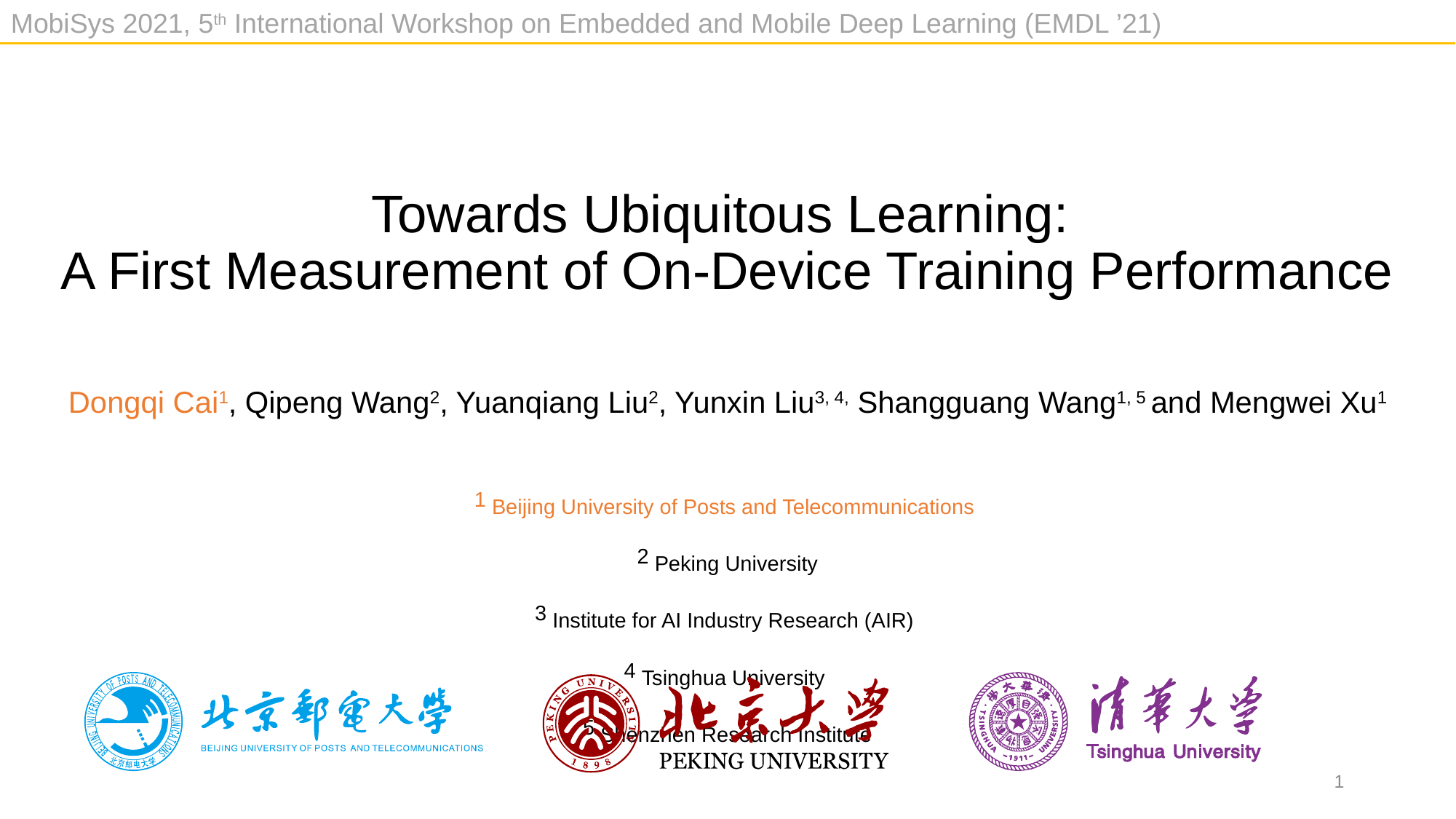

MobiSys 2021, 5th International Workshop on Embedded and Mobile Deep Learning (EMDL ’21)
# Towards Ubiquitous Learning: A First Measurement of On-Device Training Performance
Dongqi Cai1, Qipeng Wang2, Yuanqiang Liu2, Yunxin Liu3, 4, Shangguang Wang1, 5 and Mengwei Xu1

1 Beijing University of Posts and Telecommunications
 2 Peking University
3 Institute for AI Industry Research (AIR)
4 Tsinghua University
5 Shenzhen Research Institute

1